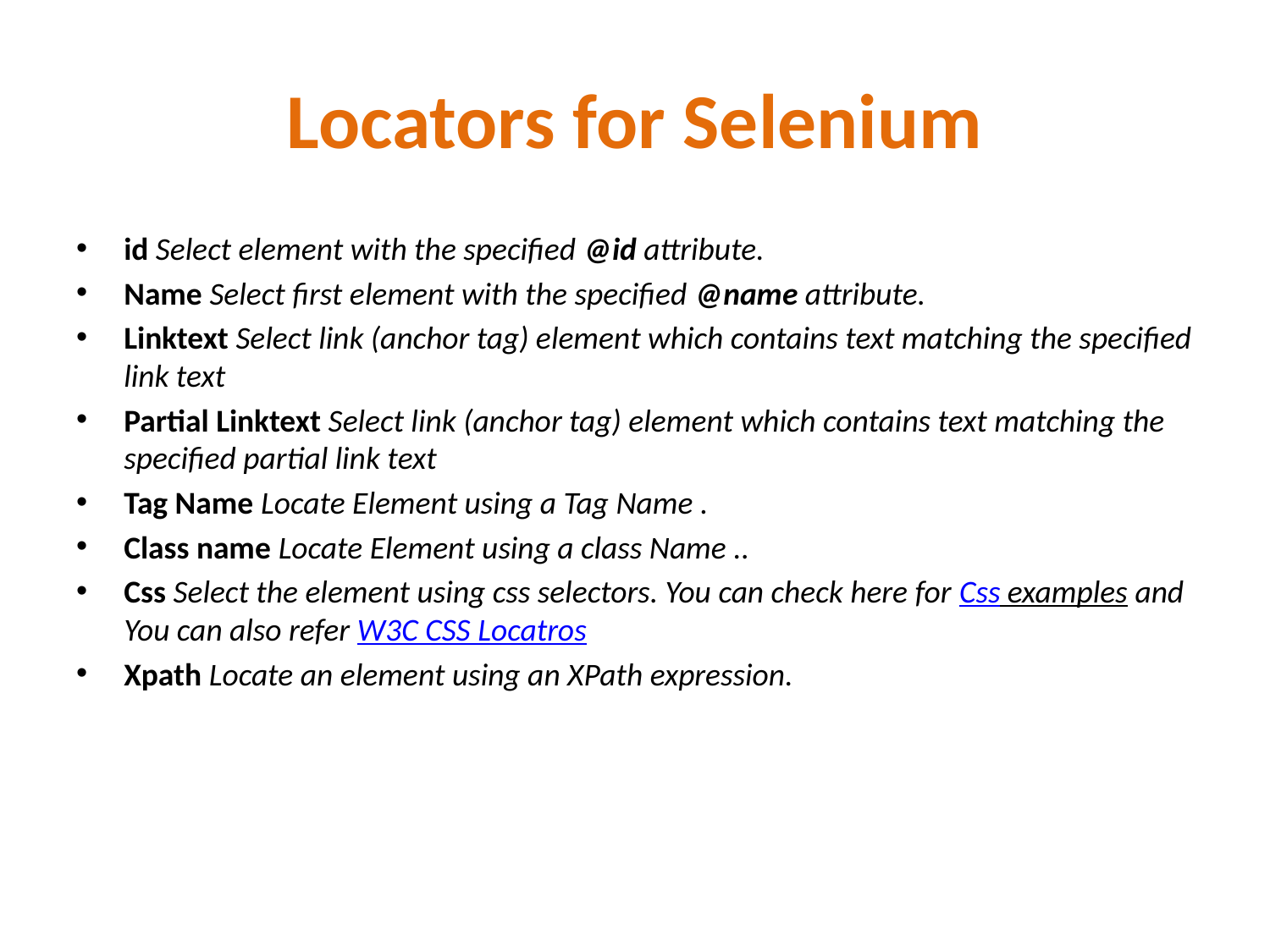

# Locators for Selenium
id Select element with the specified @id attribute.
Name Select first element with the specified @name attribute.
Linktext Select link (anchor tag) element which contains text matching the specified link text
Partial Linktext Select link (anchor tag) element which contains text matching the specified partial link text
Tag Name Locate Element using a Tag Name .
Class name Locate Element using a class Name ..
Css Select the element using css selectors. You can check here for Css examples and You can also refer W3C CSS Locatros
Xpath Locate an element using an XPath expression.